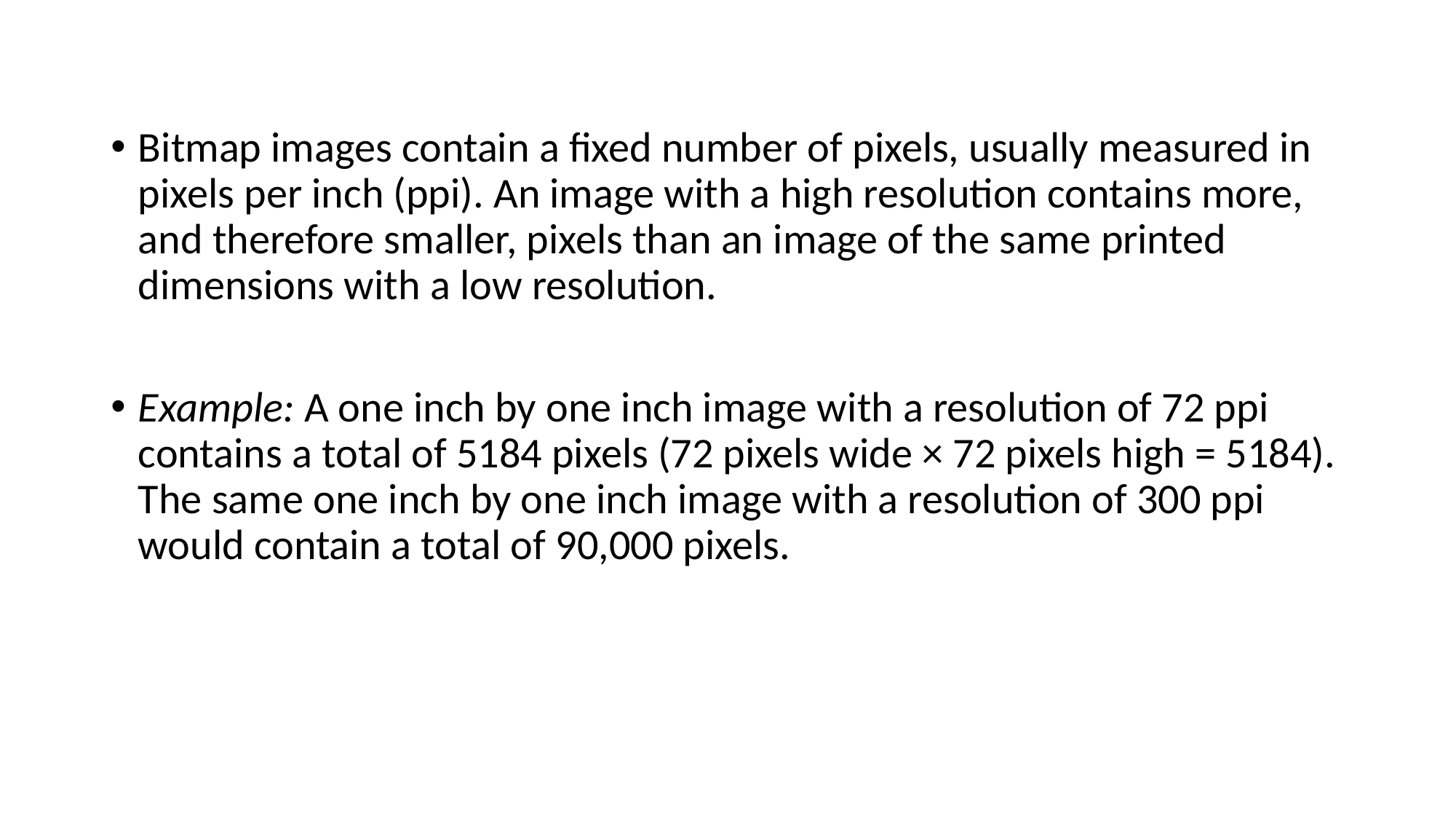

Bitmap images contain a fixed number of pixels, usually measured in pixels per inch (ppi). An image with a high resolution contains more, and therefore smaller, pixels than an image of the same printed dimensions with a low resolution.

Example: A one inch by one inch image with a resolution of 72 ppi contains a total of 5184 pixels (72 pixels wide × 72 pixels high = 5184). The same one inch by one inch image with a resolution of 300 ppi would contain a total of 90,000 pixels.